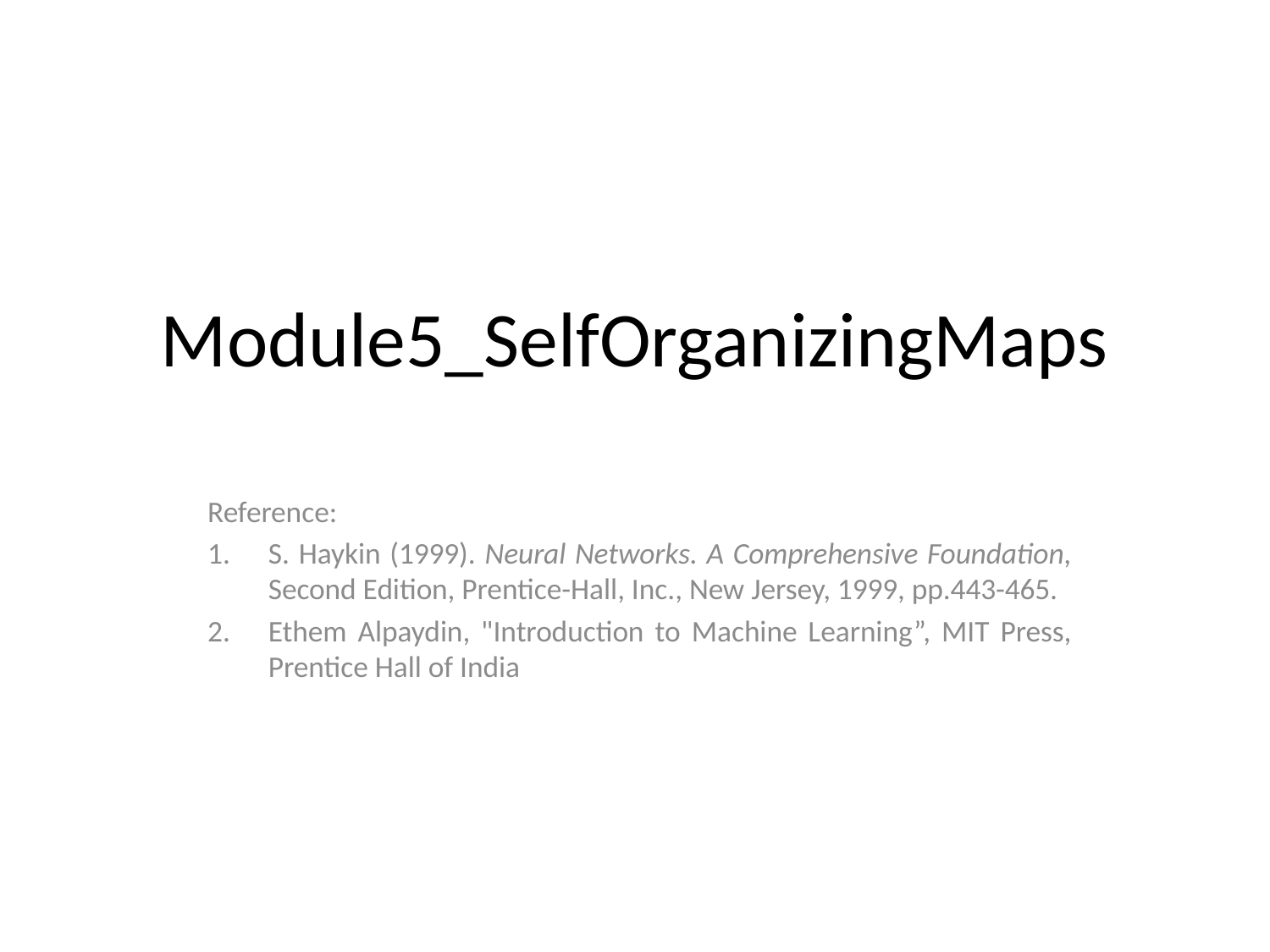

# Module5_SelfOrganizingMaps
Reference:
S. Haykin (1999). Neural Networks. A Comprehensive Foundation, Second Edition, Prentice-Hall, Inc., New Jersey, 1999, pp.443-465.
Ethem Alpaydin, "Introduction to Machine Learning”, MIT Press, Prentice Hall of India